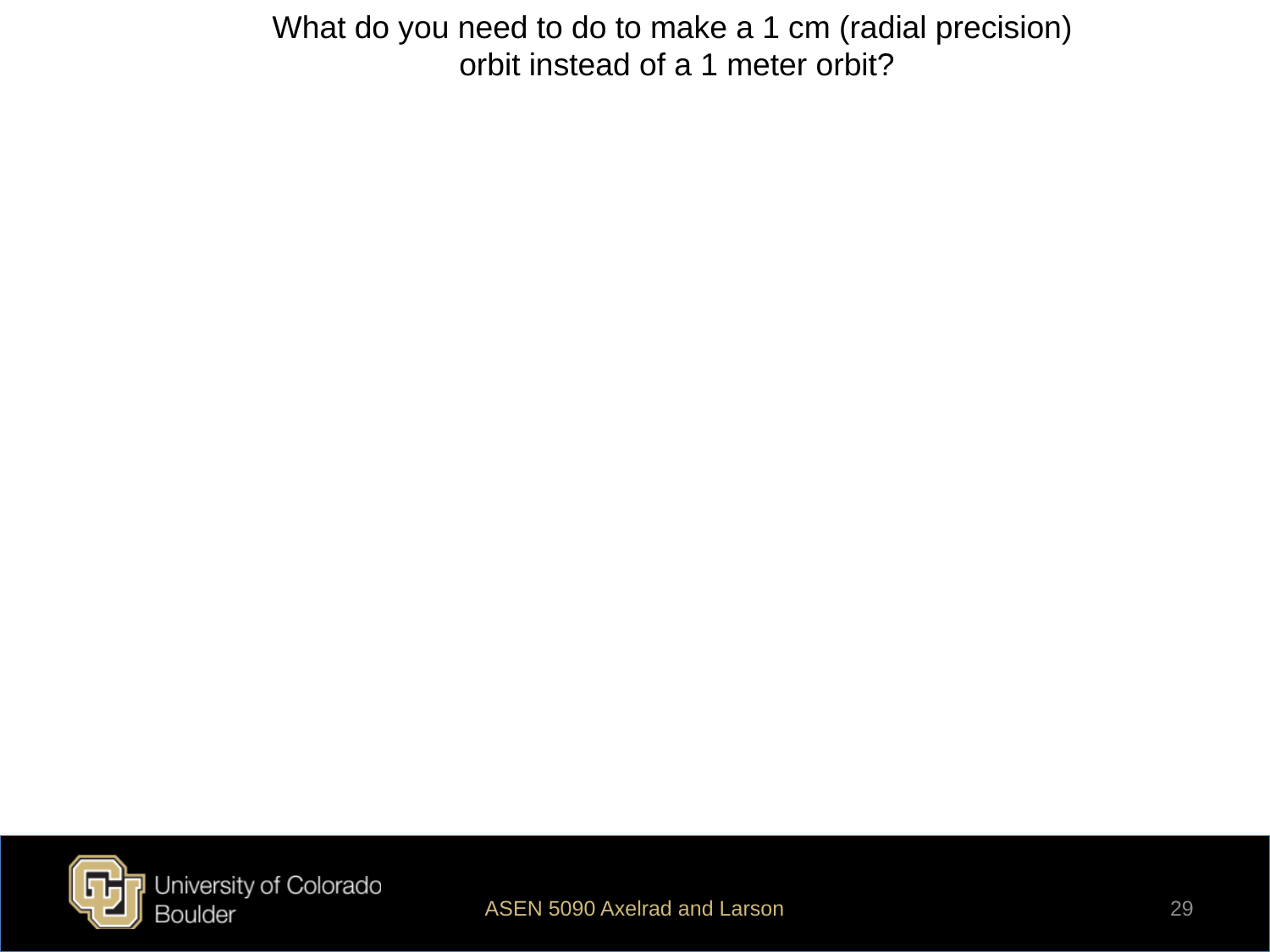

# What do you need to do to make a 1 cm (radial precision) orbit instead of a 1 meter orbit?
ASEN 5090 Axelrad and Larson
29